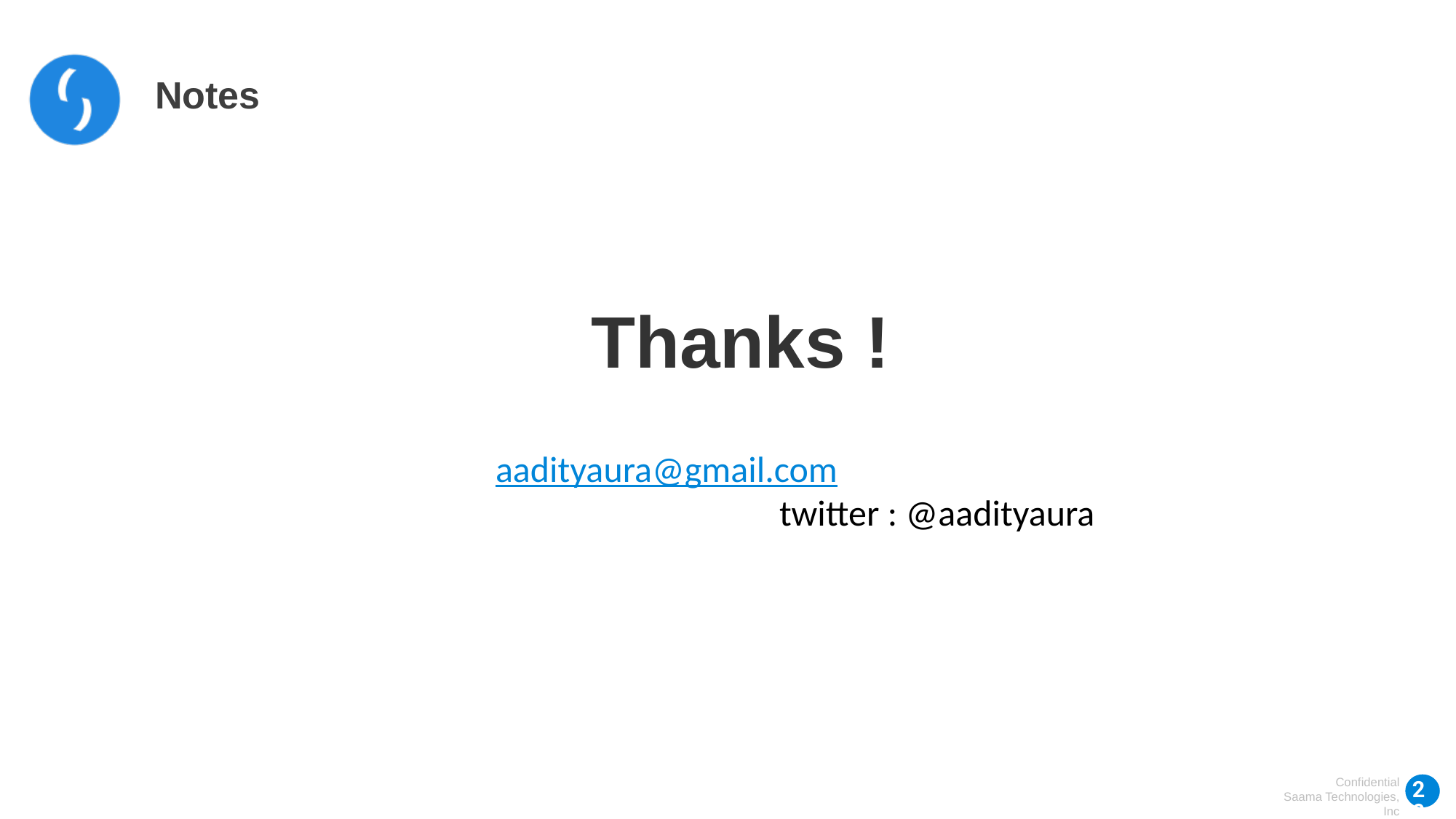

Notes

                Thanks !

                                aadityaura@gmail.com
					twitter : @aadityaura
20